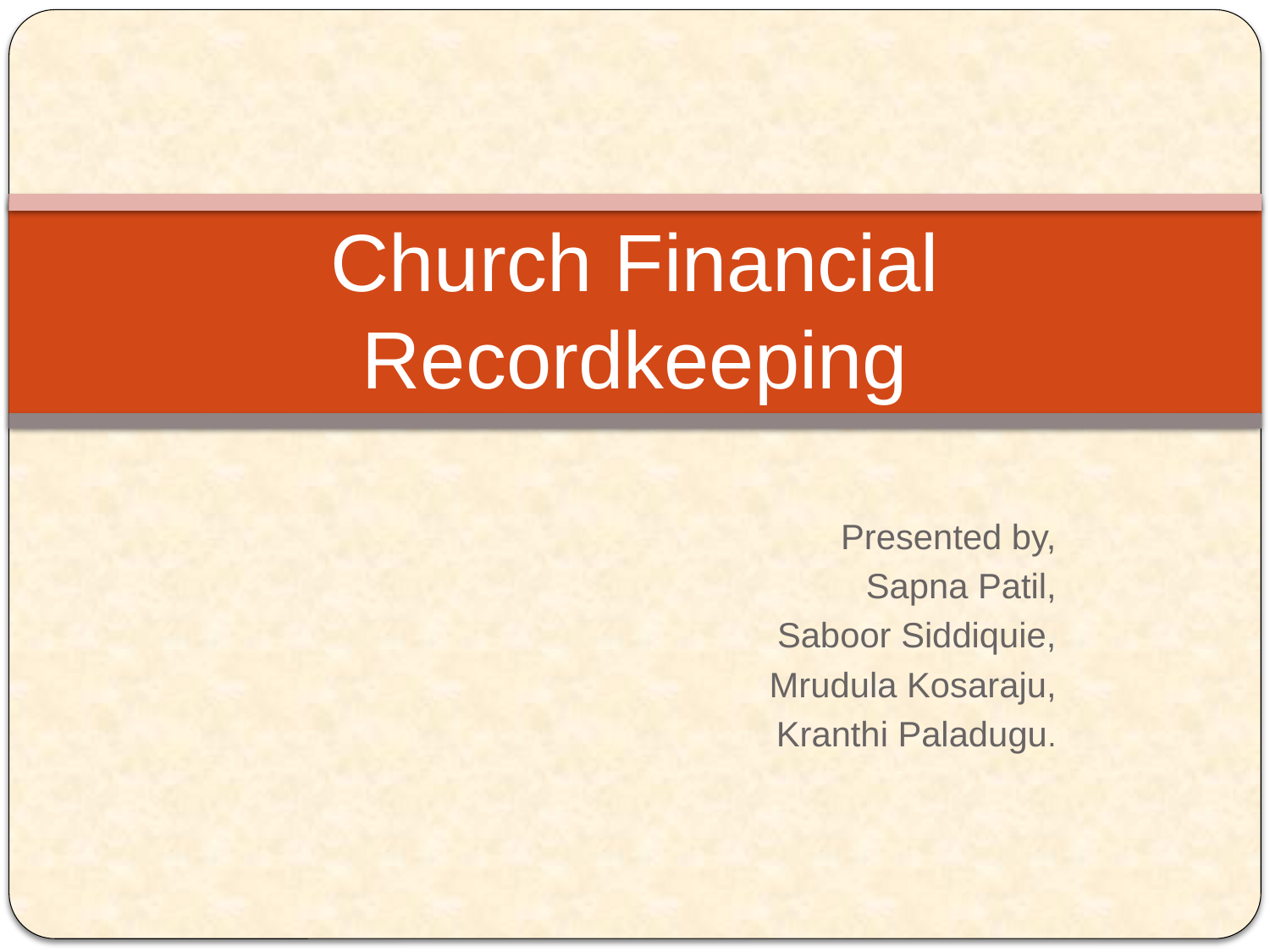

# Church Financial Recordkeeping
Presented by,
Sapna Patil,
Saboor Siddiquie,
Mrudula Kosaraju,
Kranthi Paladugu.